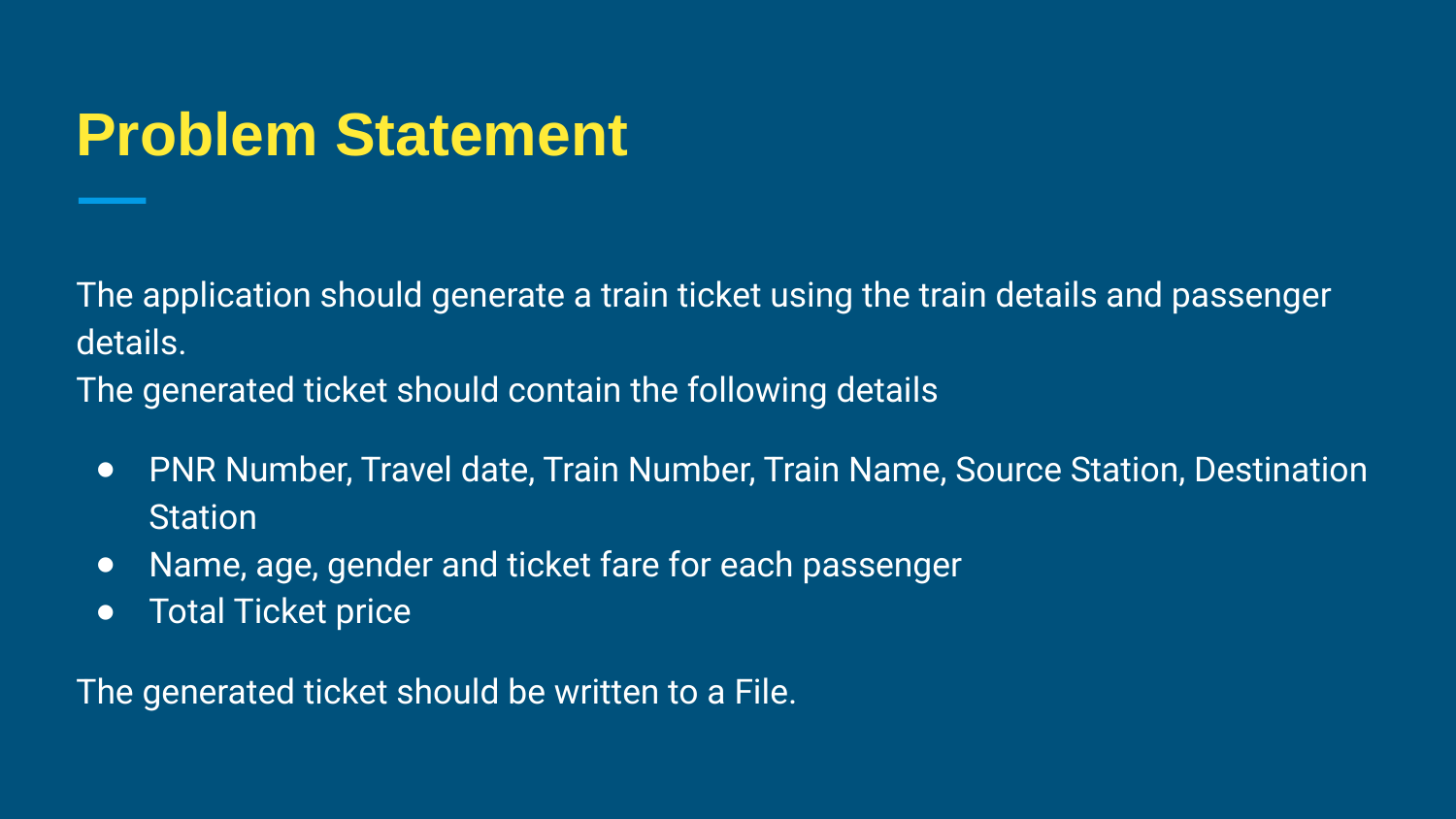

Problem Statement
The application should generate a train ticket using the train details and passenger details.
The generated ticket should contain the following details
PNR Number, Travel date, Train Number, Train Name, Source Station, Destination Station
Name, age, gender and ticket fare for each passenger
Total Ticket price
The generated ticket should be written to a File.